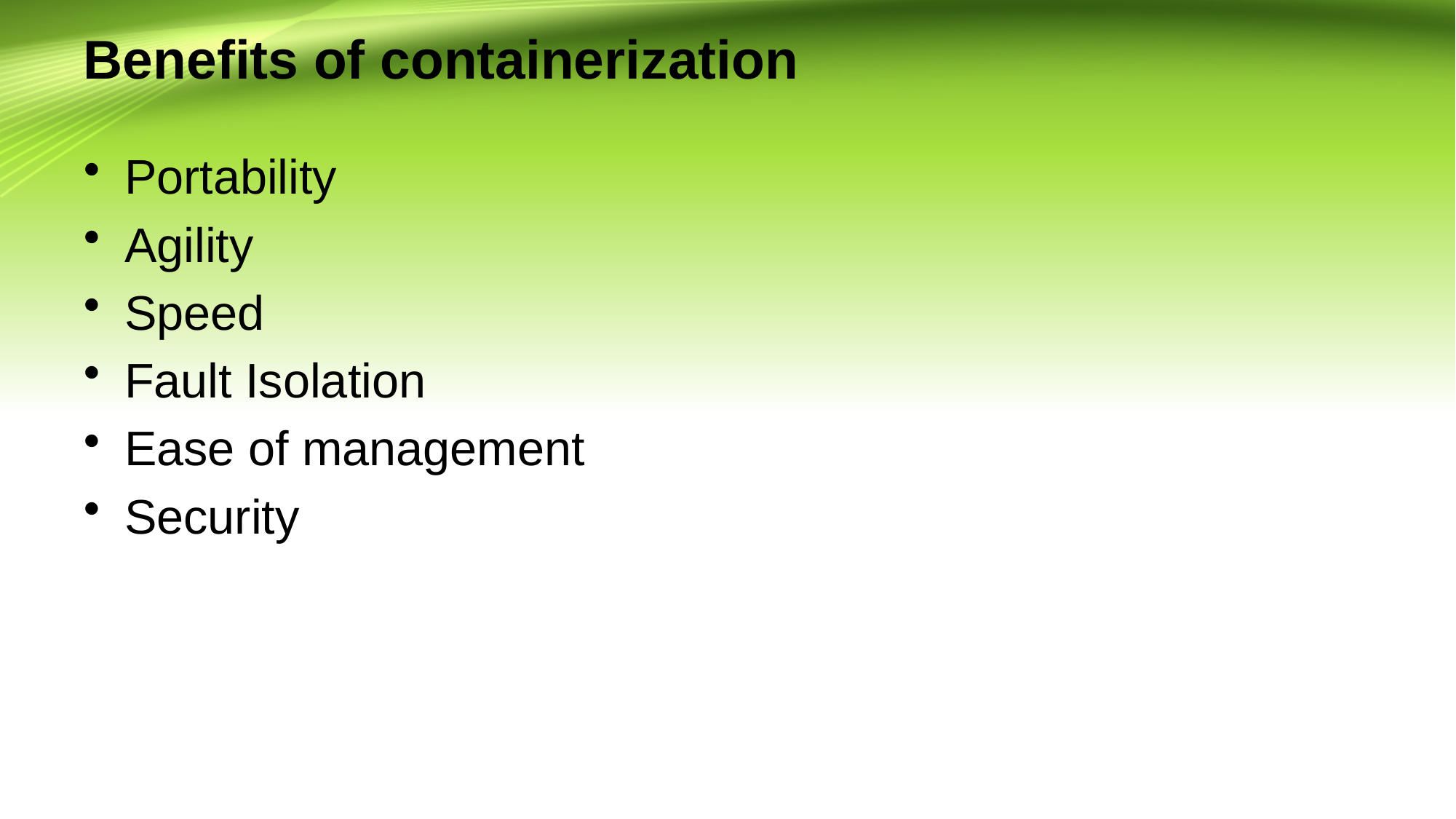

# Benefits of containerization
Portability
Agility
Speed
Fault Isolation
Ease of management
Security